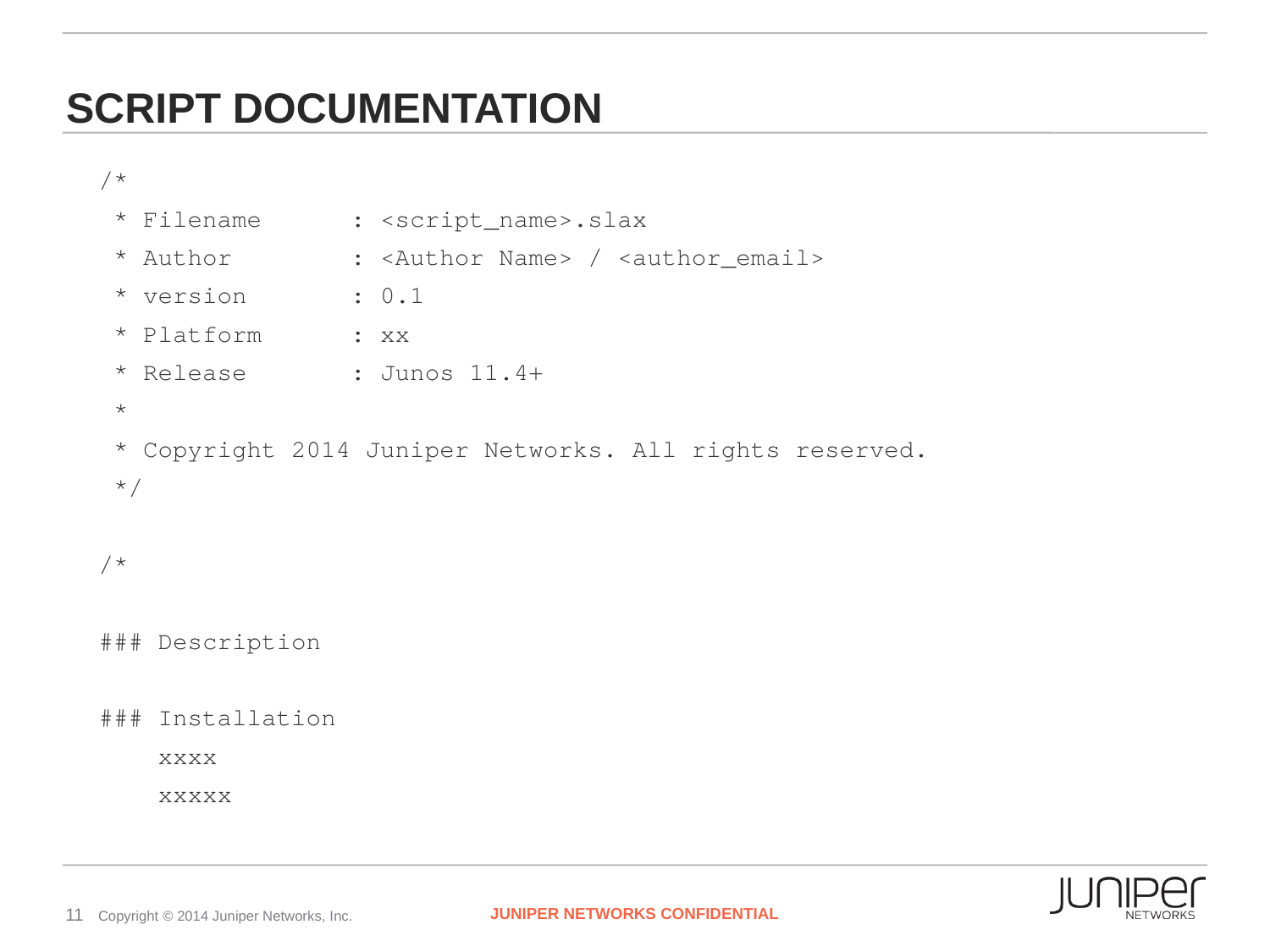

# Script Documentation
/*
 * Filename      : <script_name>.slax
 * Author        : <Author Name> / <author_email>
 * version       : 0.1
 * Platform      : xx
 * Release       : Junos 11.4+
 *
 * Copyright 2014 Juniper Networks. All rights reserved.
 */

/*

### Description

### Installation
    xxxx
    xxxxx